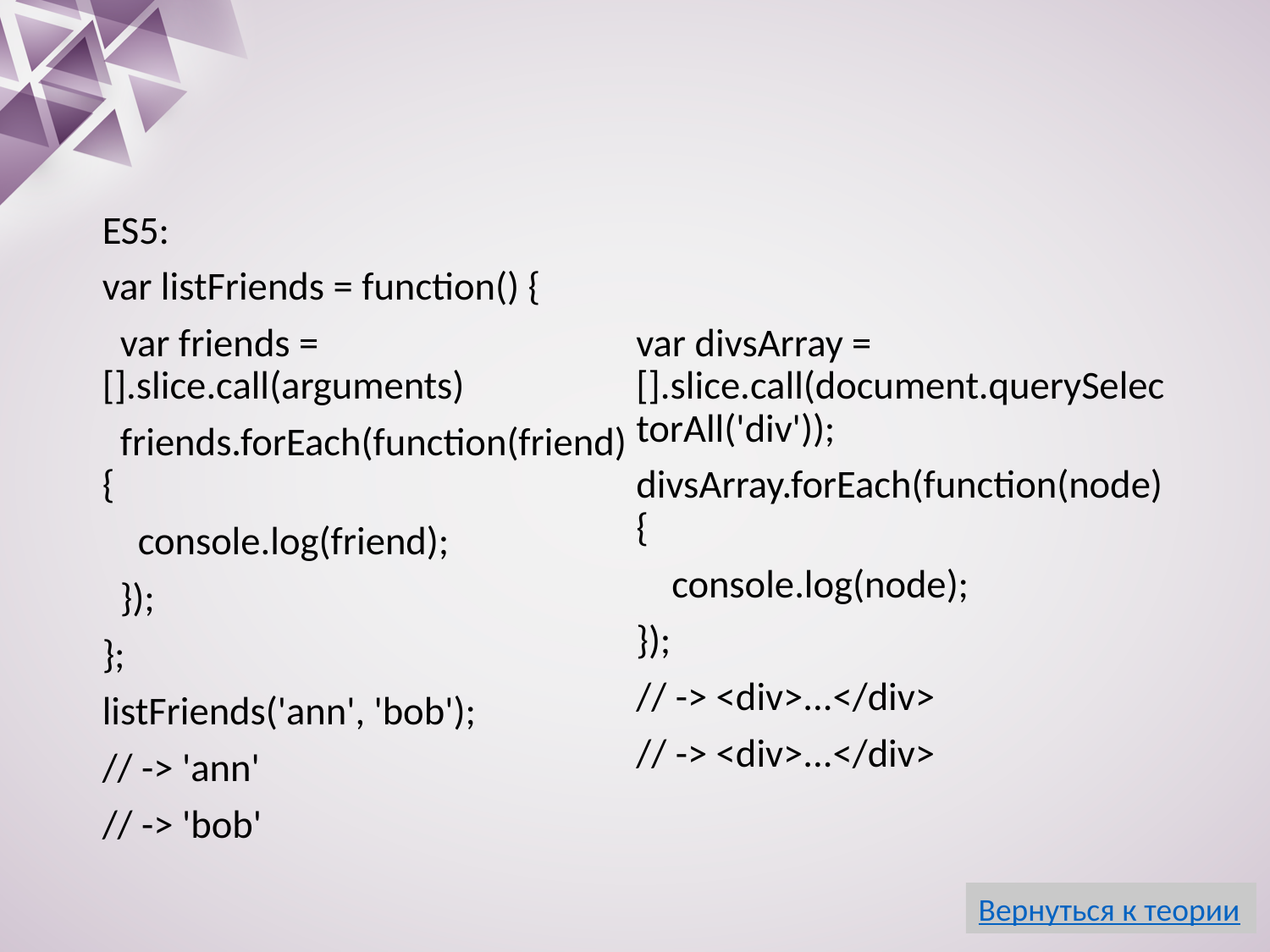

#
ES5:
var listFriends = function() {
  var friends = [].slice.call(arguments)
  friends.forEach(function(friend) {
    console.log(friend);
  });
};
listFriends('ann', 'bob');
// -> 'ann'
// -> 'bob'

var divsArray = [].slice.call(document.querySelectorAll('div'));
divsArray.forEach(function(node) {
    console.log(node);
});
// -> <div>...</div>
// -> <div>...</div>

Вернуться к теории